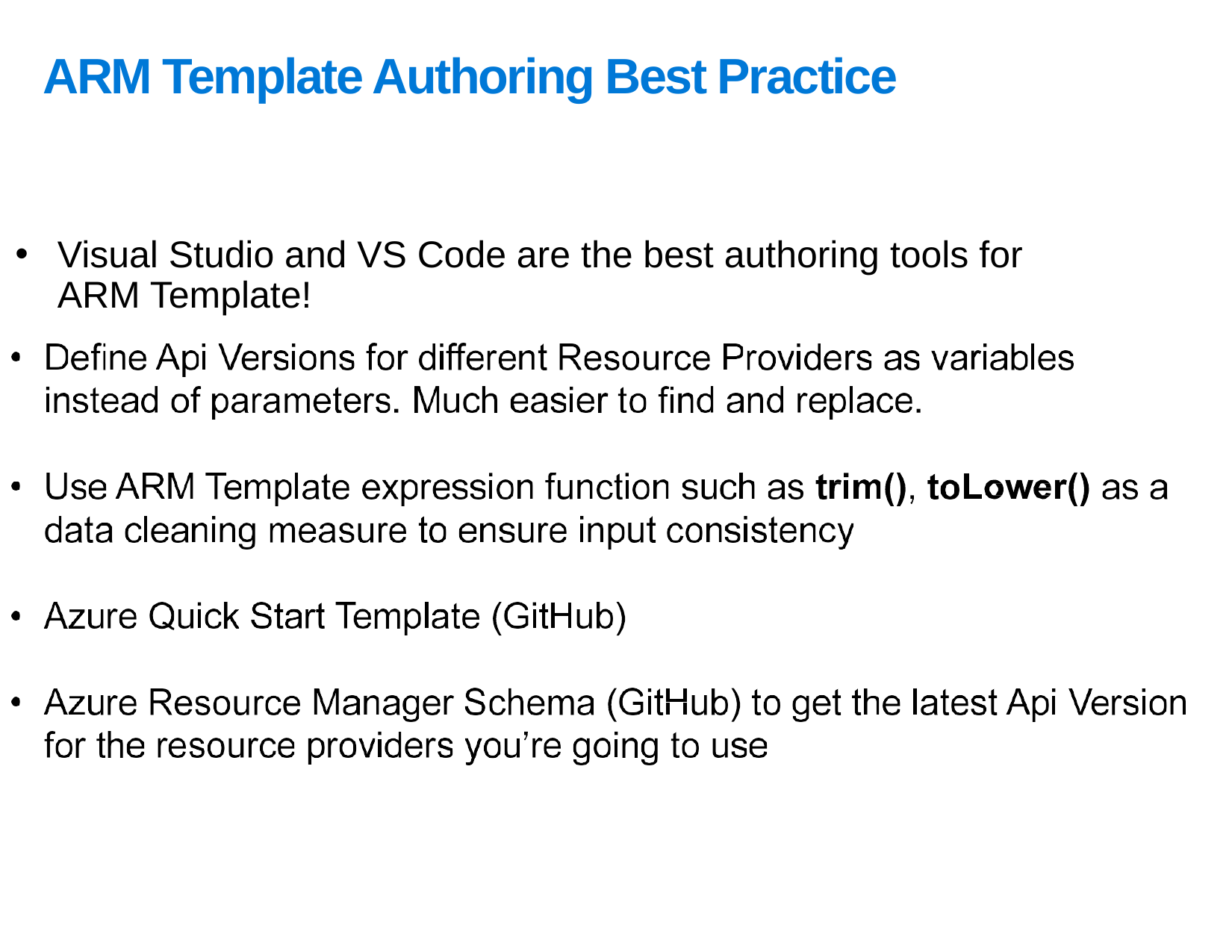

# ARM Template Authoring Best Practice
Visual Studio and VS Code are the best authoring tools for ARM Template!